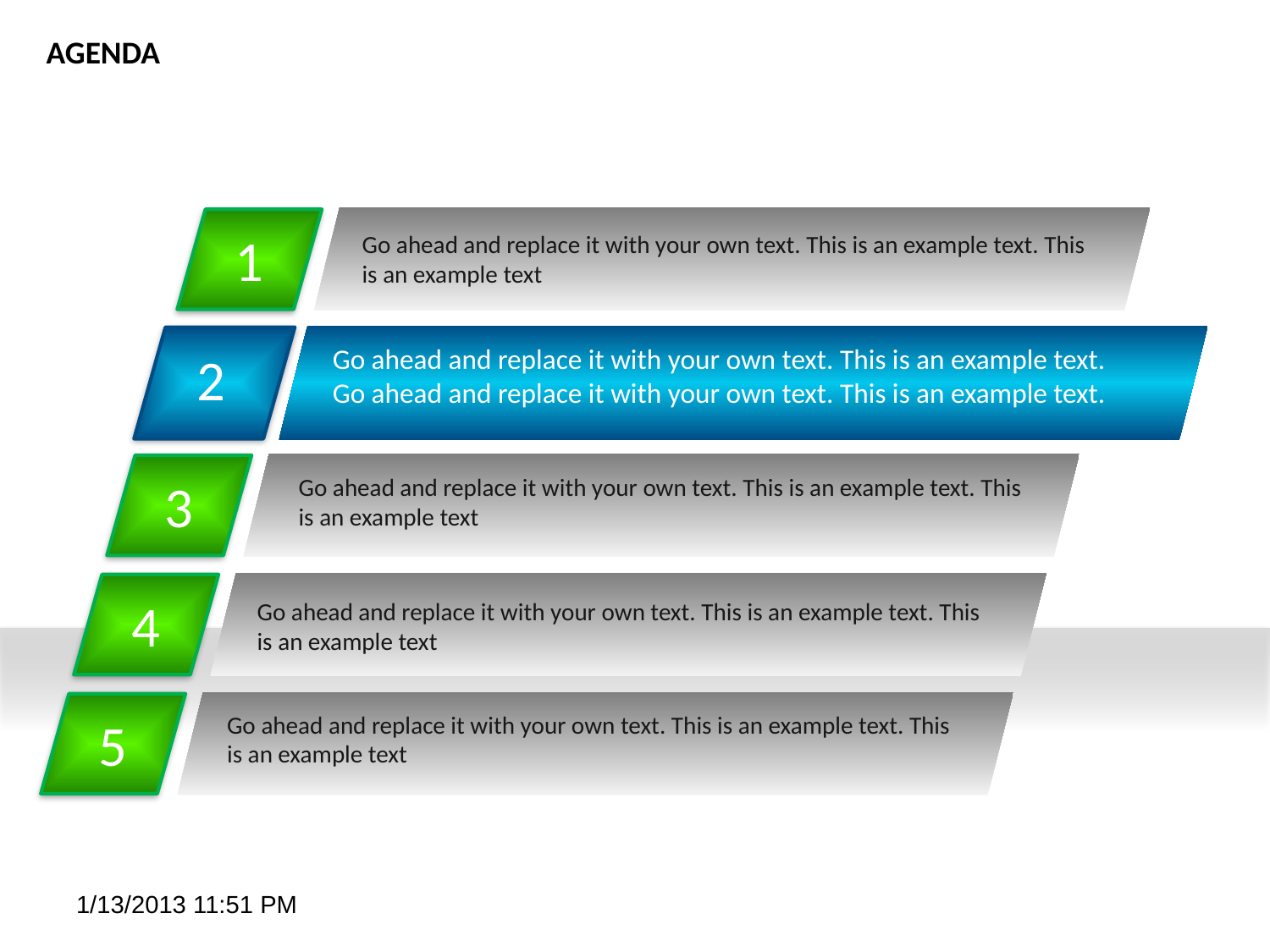

AGENDA

1
Go ahead and replace it with your own text. This is an example text. This is an example text

2
Go ahead and replace it with your own text. This is an example text.
Go ahead and replace it with your own text. This is an example text.

3
Go ahead and replace it with your own text. This is an example text. This is an example text

4
Go ahead and replace it with your own text. This is an example text. This is an example text

Go ahead and replace it with your own text. This is an example text. This is an example text
5
1/13/2013 11:51 PM